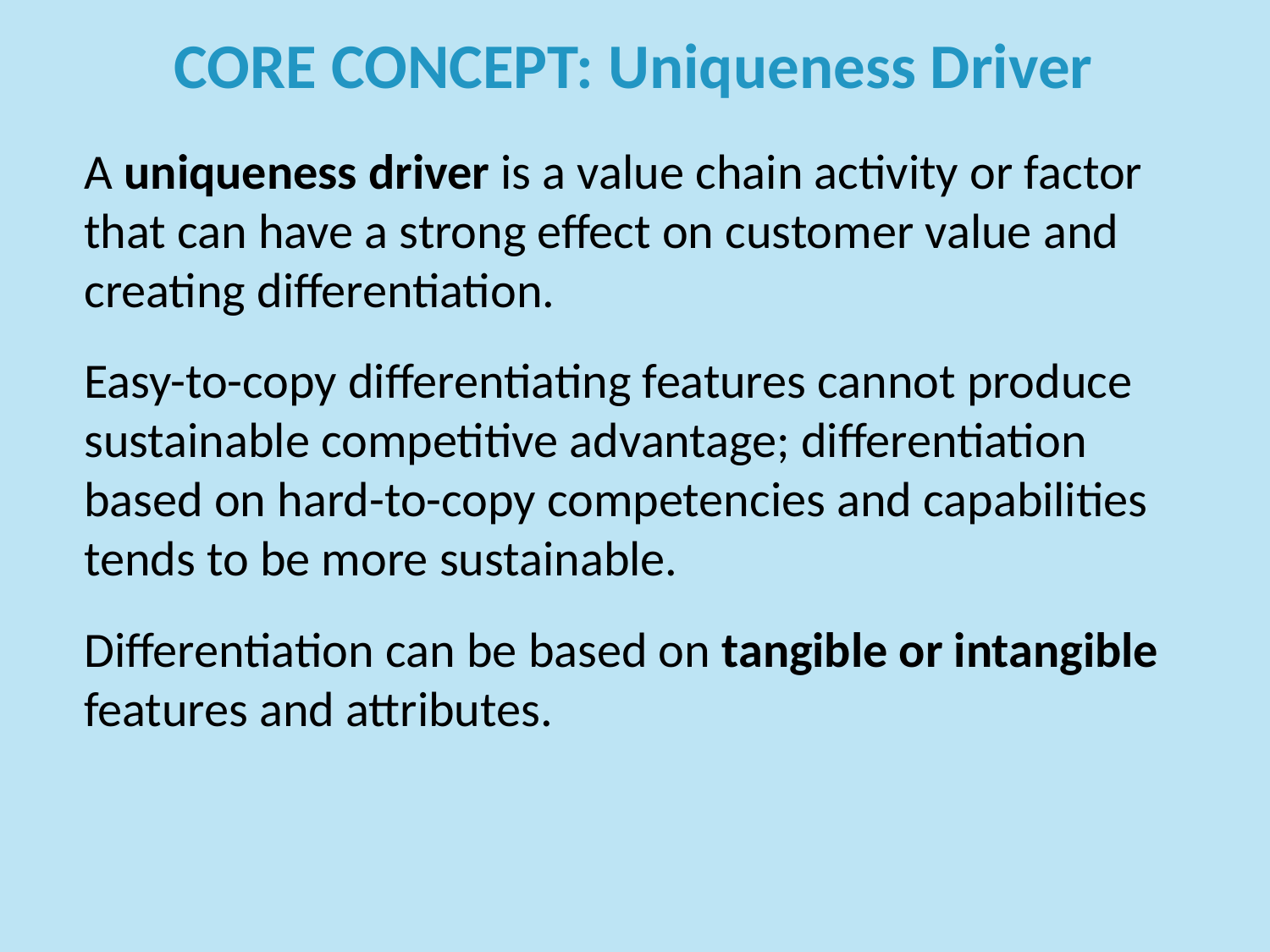

# CORE CONCEPT: Uniqueness Driver
A uniqueness driver is a value chain activity or factor that can have a strong effect on customer value and creating differentiation.
Easy-to-copy differentiating features cannot produce sustainable competitive advantage; differentiation based on hard-to-copy competencies and capabilities tends to be more sustainable.
Differentiation can be based on tangible or intangible features and attributes.